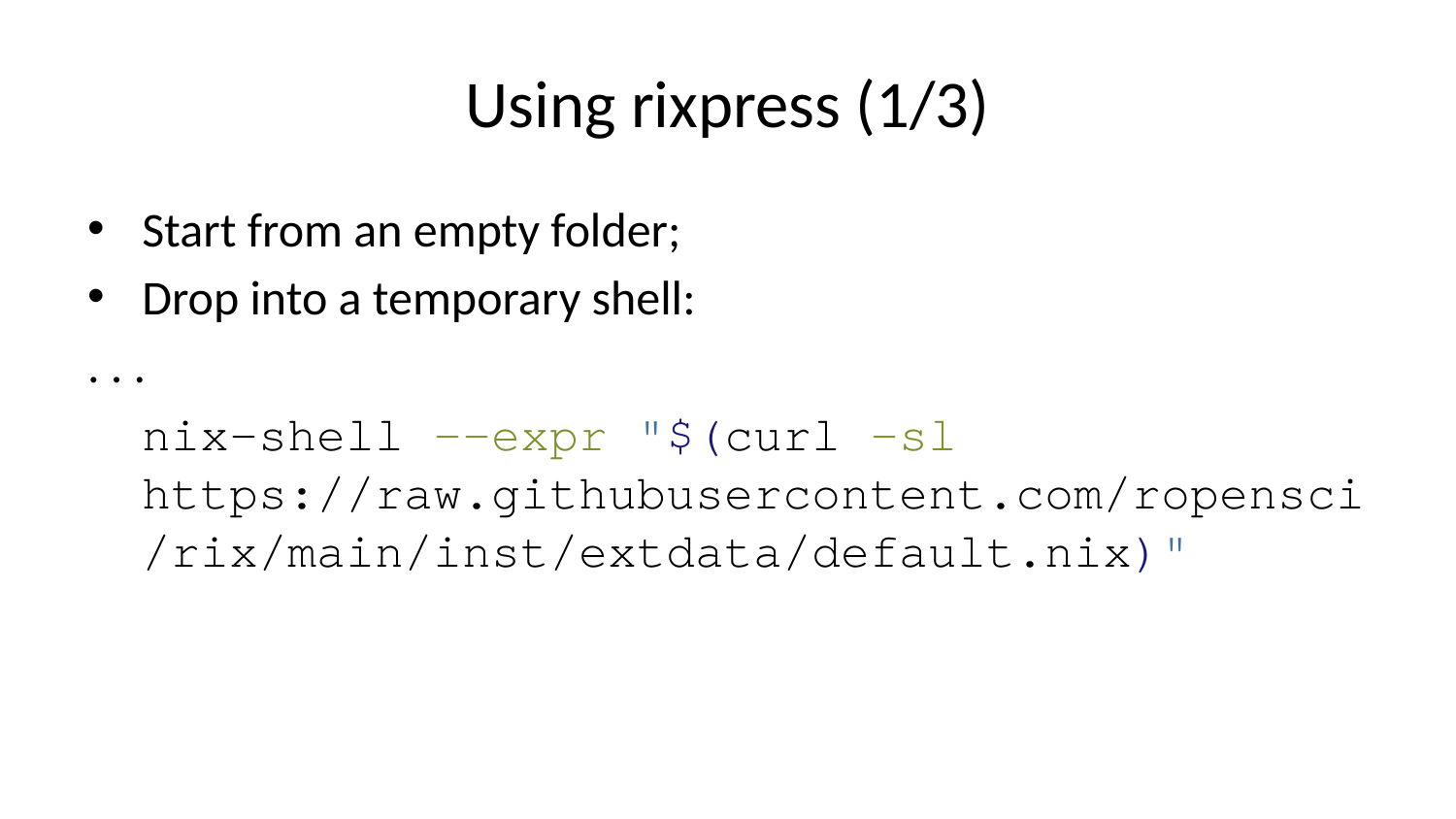

# Using rixpress (1/3)
Start from an empty folder;
Drop into a temporary shell:
. . .
nix-shell --expr "$(curl -sl https://raw.githubusercontent.com/ropensci/rix/main/inst/extdata/default.nix)"